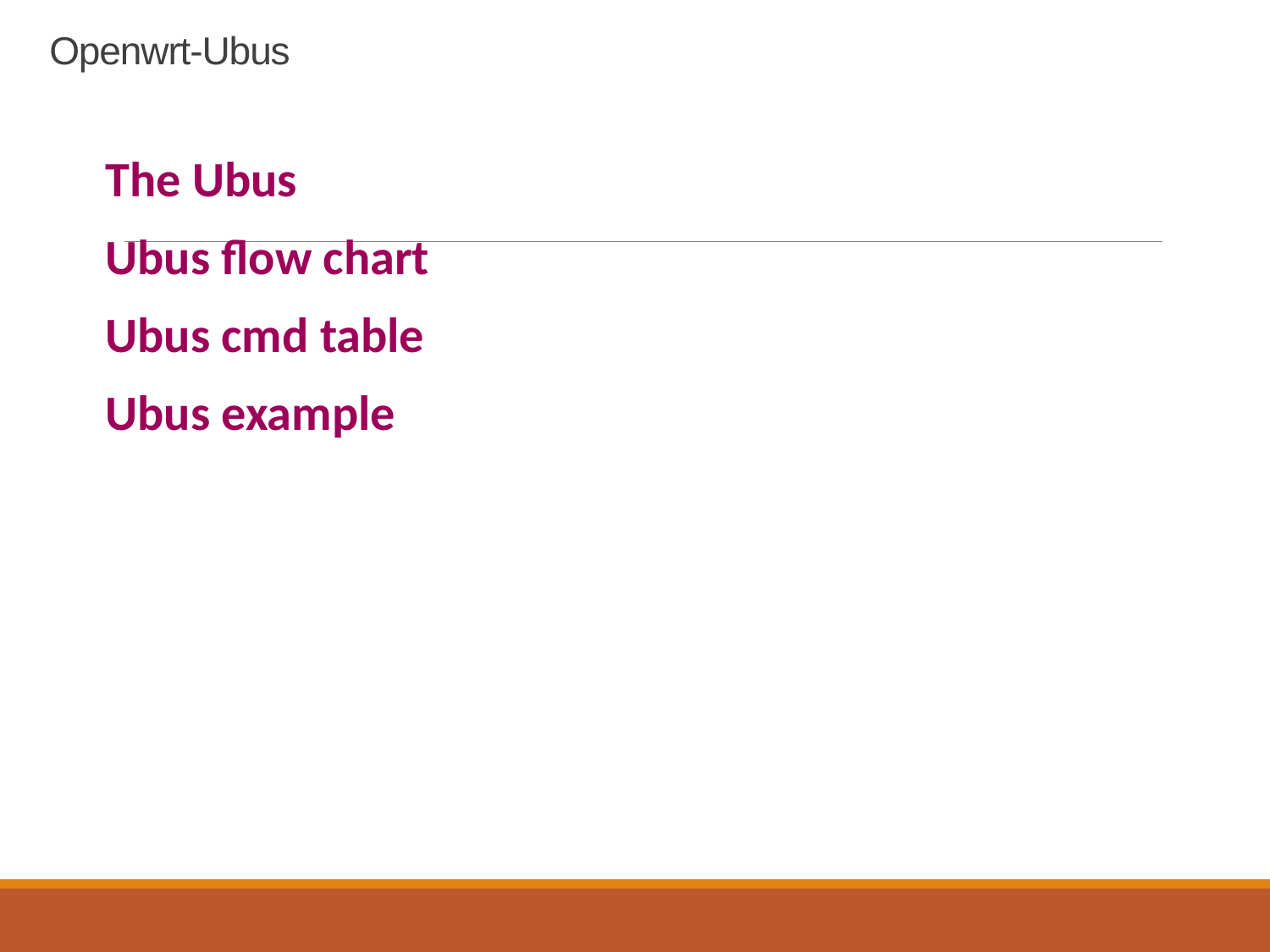

# Openwrt-Ubus
The Ubus
Ubus flow chart
Ubus cmd table
Ubus example